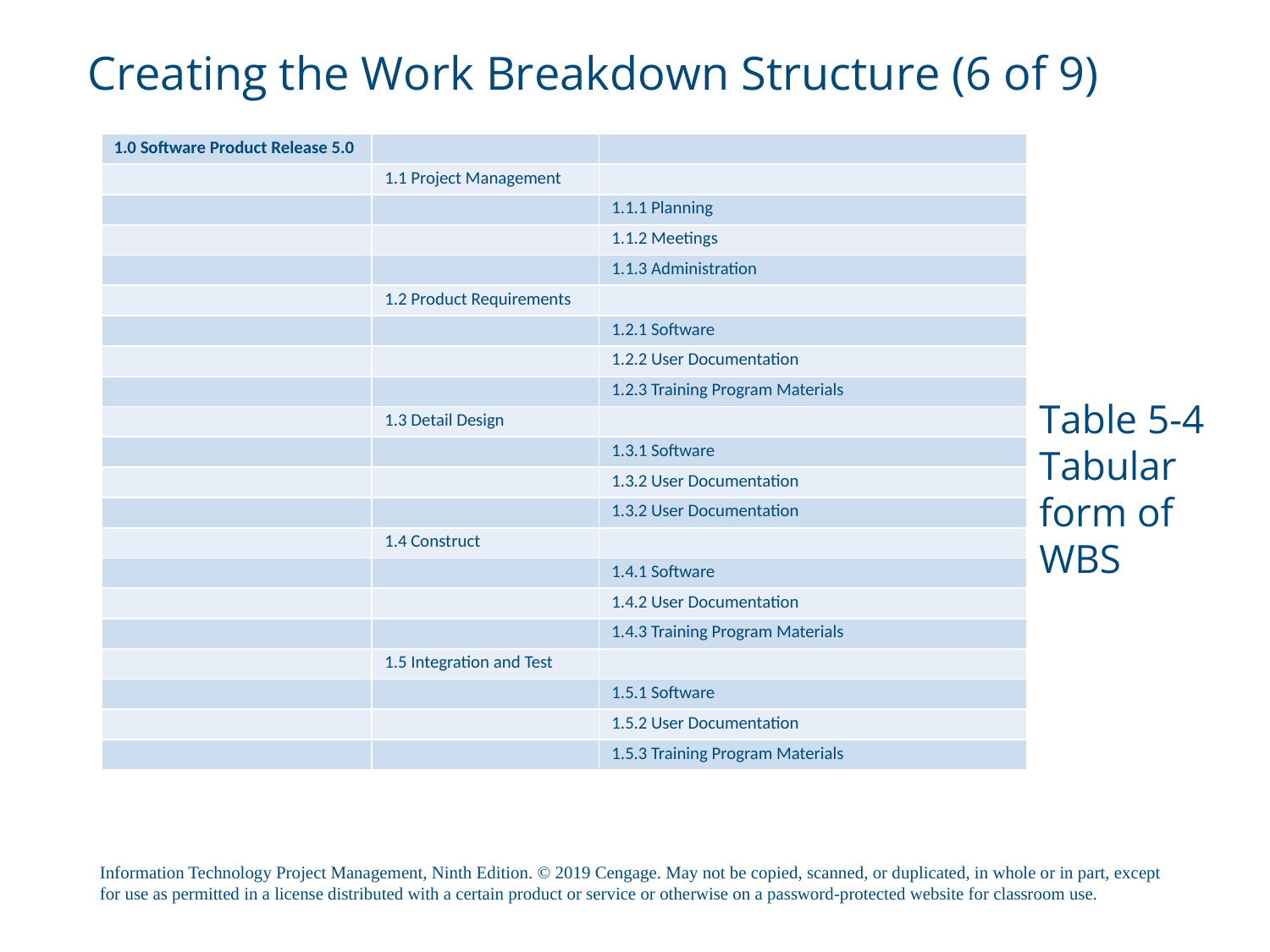

# Creating the Work Breakdown Structure (6 of 9)
| 1.0 Software Product Release 5.0 |  |  |
| --- | --- | --- |
|  | 1.1 Project Management |  |
|  |  | 1.1.1 Planning |
|  |  | 1.1.2 Meetings |
|  |  | 1.1.3 Administration |
|  | 1.2 Product Requirements |  |
|  |  | 1.2.1 Software |
|  |  | 1.2.2 User Documentation |
|  |  | 1.2.3 Training Program Materials |
|  | 1.3 Detail Design |  |
|  |  | 1.3.1 Software |
|  |  | 1.3.2 User Documentation |
|  |  | 1.3.2 User Documentation |
|  | 1.4 Construct |  |
|  |  | 1.4.1 Software |
|  |  | 1.4.2 User Documentation |
|  |  | 1.4.3 Training Program Materials |
|  | 1.5 Integration and Test |  |
|  |  | 1.5.1 Software |
|  |  | 1.5.2 User Documentation |
|  |  | 1.5.3 Training Program Materials |
Table 5-4 Tabular form of WBS
Information Technology Project Management, Ninth Edition. © 2019 Cengage. May not be copied, scanned, or duplicated, in whole or in part, except for use as permitted in a license distributed with a certain product or service or otherwise on a password-protected website for classroom use.